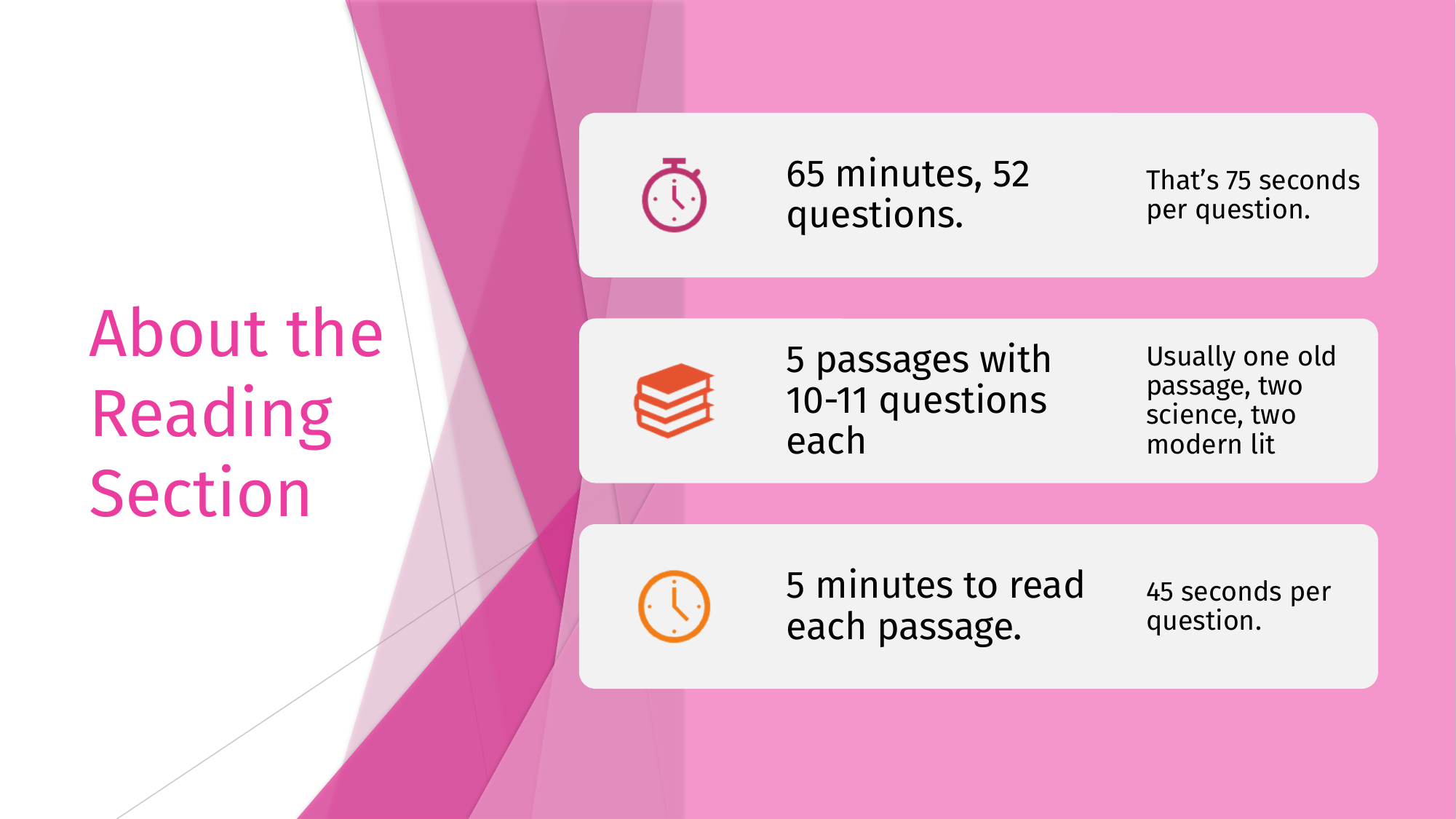

65 minutes, 52 questions.
That’s 75 seconds per question.
5 passages with 10-11 questions each
Usually one old passage, two science, two modern lit
5 minutes to read each passage.
45 seconds per question.
# About the Reading Section